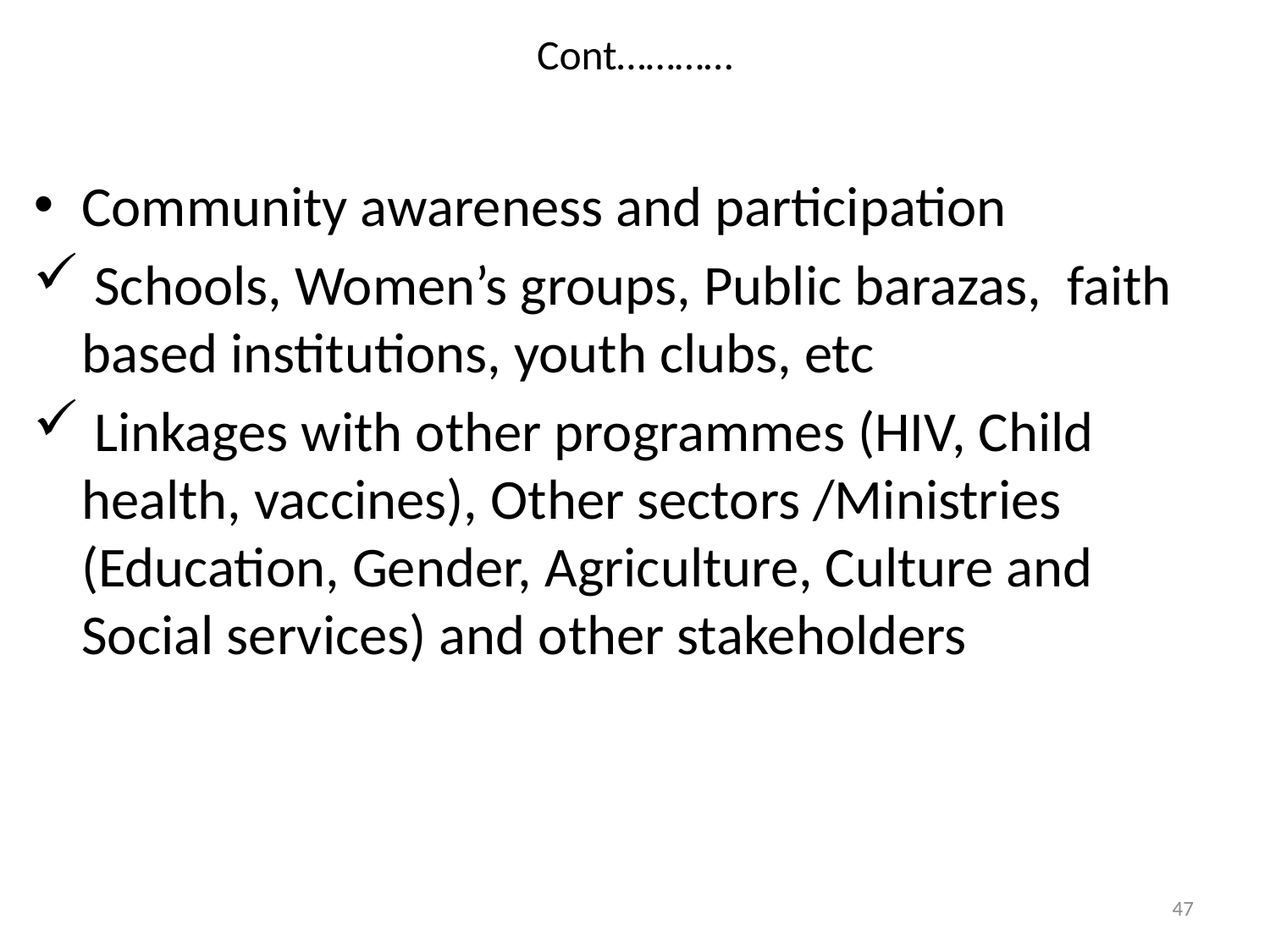

# Cont…………

Community awareness and participation
 Schools, Women’s groups, Public barazas,  faith based institutions, youth clubs, etc
 Linkages with other programmes (HIV, Child health, vaccines), Other sectors /Ministries (Education, Gender, Agriculture, Culture and Social services) and other stakeholders

47